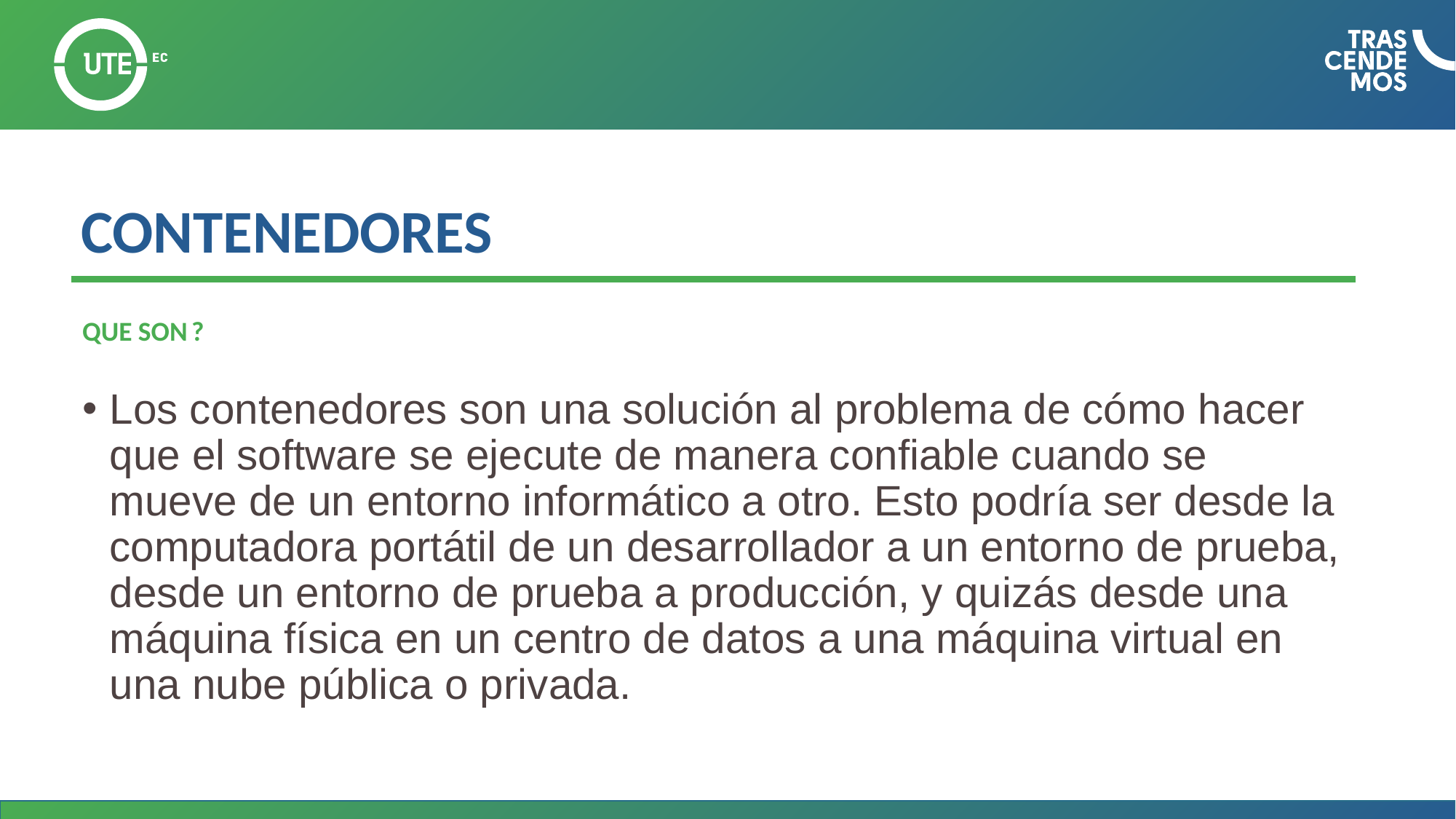

#
CONTENEDORES
QUE SON	?
Los contenedores son una solución al problema de cómo hacer que el software se ejecute de manera confiable cuando se mueve de un entorno informático a otro. Esto podría ser desde la computadora portátil de un desarrollador a un entorno de prueba, desde un entorno de prueba a producción, y quizás desde una máquina física en un centro de datos a una máquina virtual en una nube pública o privada.